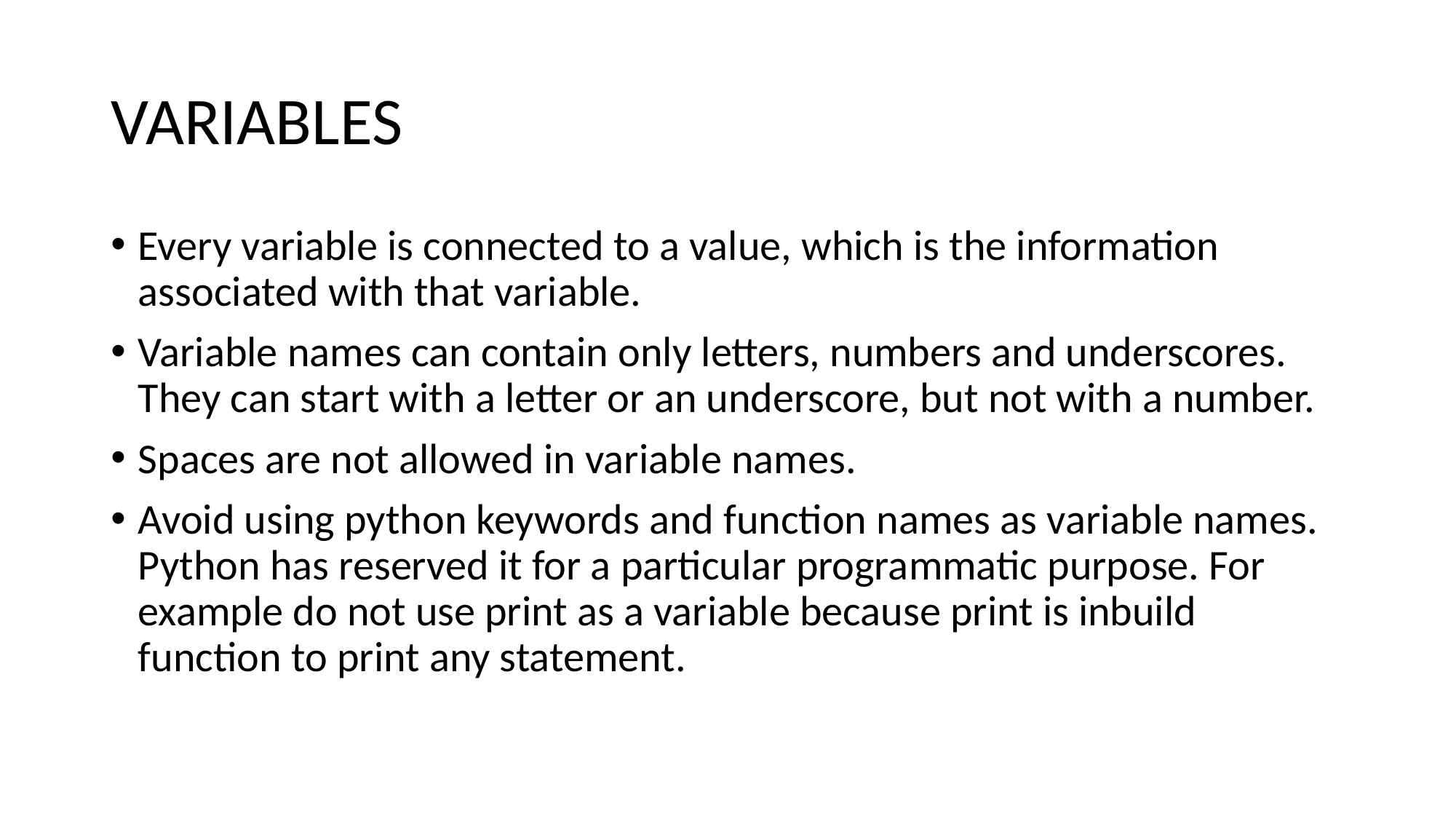

# VARIABLES
Every variable is connected to a value, which is the information associated with that variable.
Variable names can contain only letters, numbers and underscores. They can start with a letter or an underscore, but not with a number.
Spaces are not allowed in variable names.
Avoid using python keywords and function names as variable names. Python has reserved it for a particular programmatic purpose. For example do not use print as a variable because print is inbuild function to print any statement.